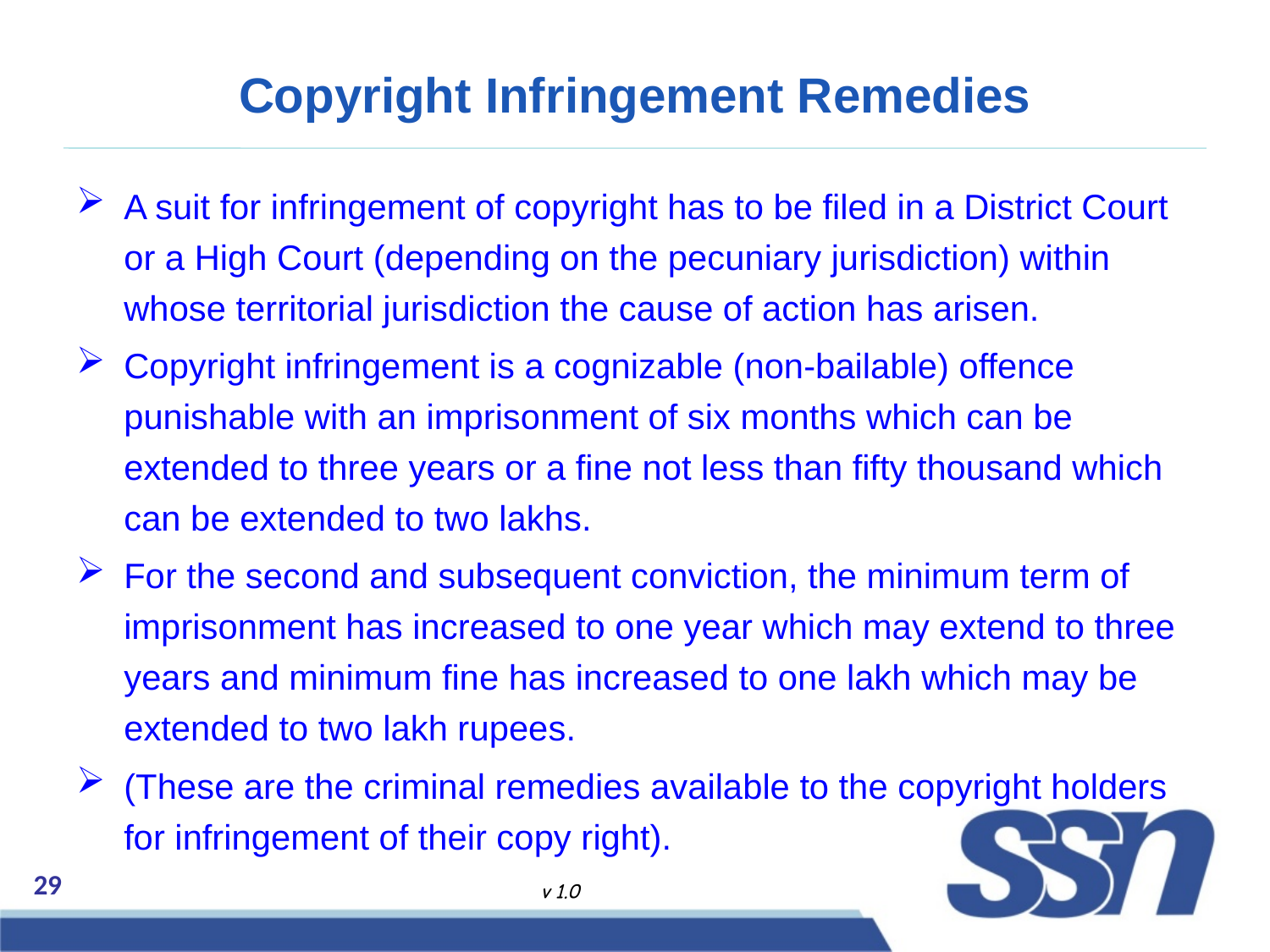

# Copyright Infringement Remedies
A suit for infringement of copyright has to be filed in a District Court or a High Court (depending on the pecuniary jurisdiction) within whose territorial jurisdiction the cause of action has arisen.
Copyright infringement is a cognizable (non-bailable) offence punishable with an imprisonment of six months which can be extended to three years or a fine not less than fifty thousand which can be extended to two lakhs.
For the second and subsequent conviction, the minimum term of imprisonment has increased to one year which may extend to three years and minimum fine has increased to one lakh which may be extended to two lakh rupees.
(These are the criminal remedies available to the copyright holders for infringement of their copy right).